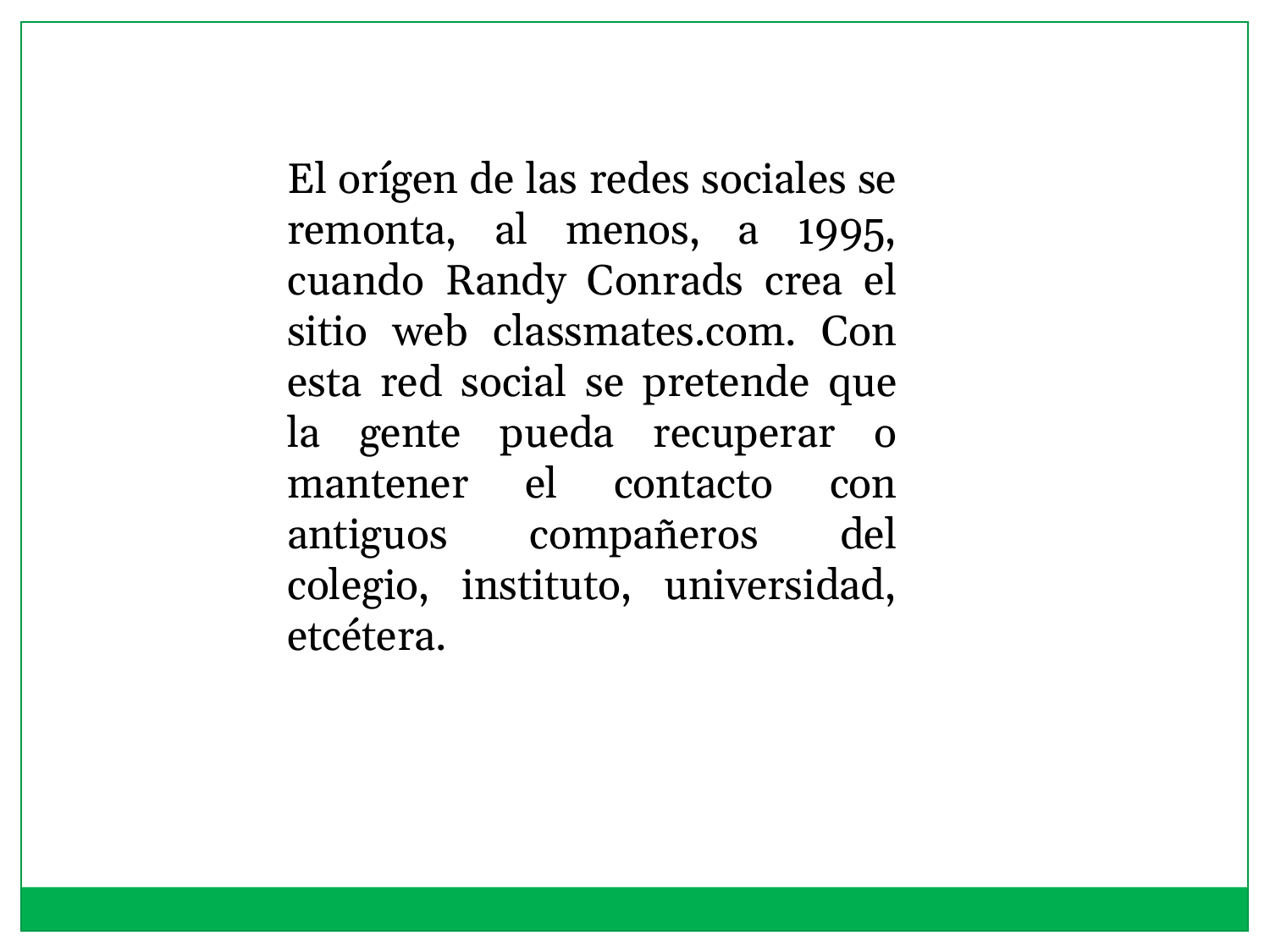

El orígen de las redes sociales se remonta, al menos, a 1995, cuando Randy Conrads crea el sitio web classmates.com. Con esta red social se pretende que la gente pueda recuperar o mantener el contacto con antiguos compañeros del colegio, instituto, universidad, etcétera.